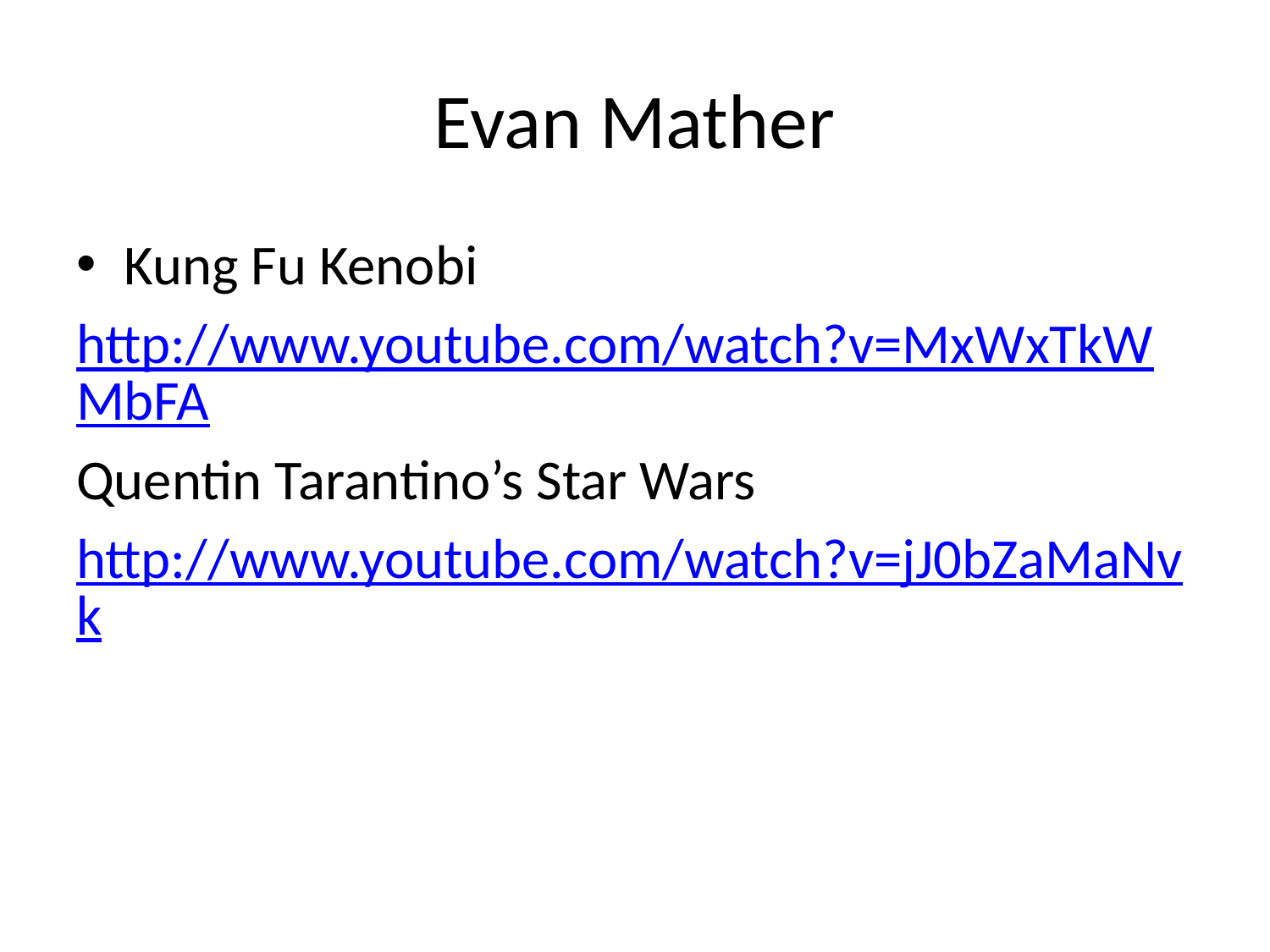

# Evan Mather
Kung Fu Kenobi
http://www.youtube.com/watch?v=MxWxTkWMbFA
Quentin Tarantino’s Star Wars
http://www.youtube.com/watch?v=jJ0bZaMaNvk